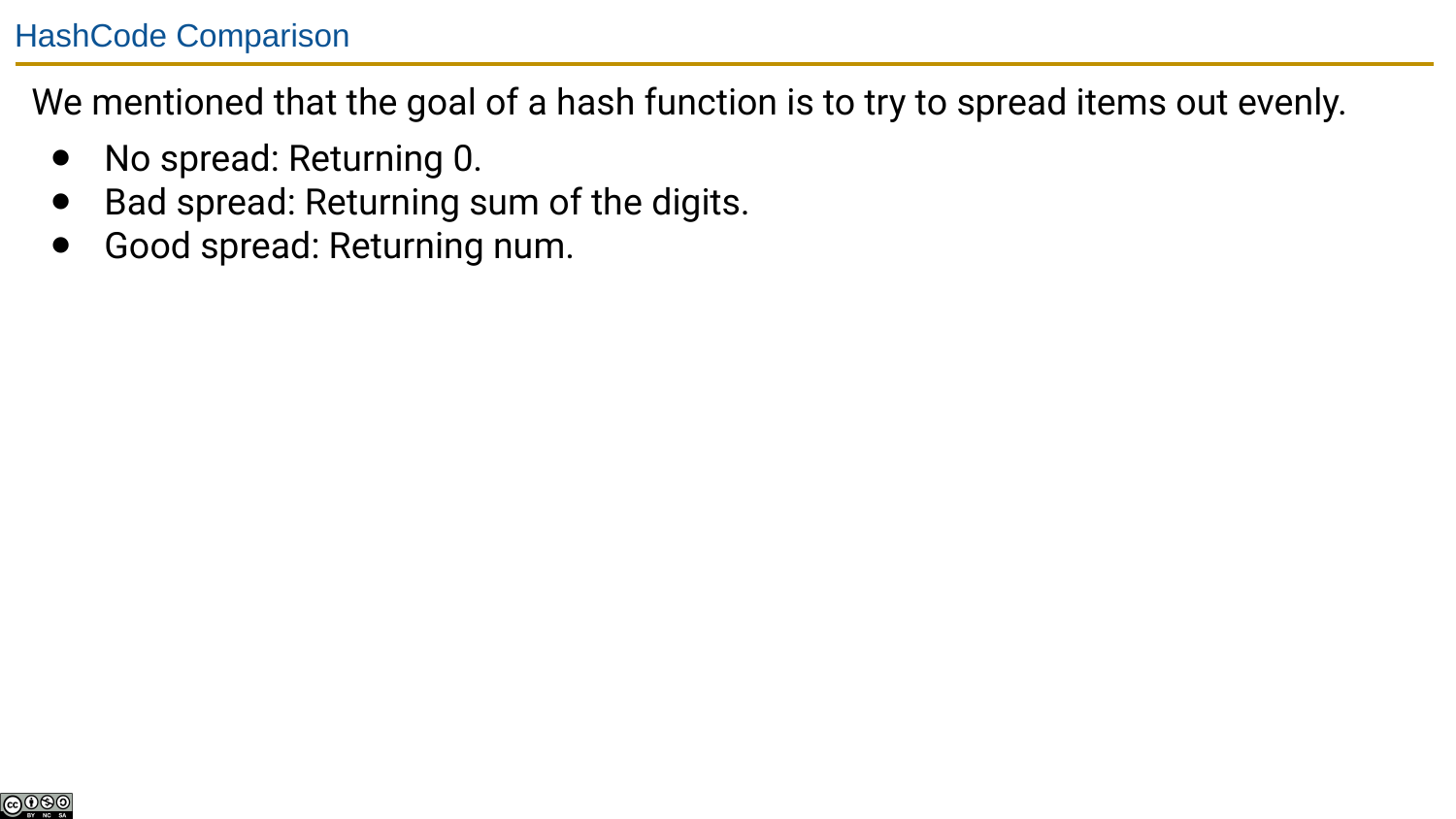

# HashCode Comparison
We mentioned that the goal of a hash function is to try to spread items out evenly.
No spread: Returning 0.
Bad spread: Returning sum of the digits.
Good spread: Returning num.